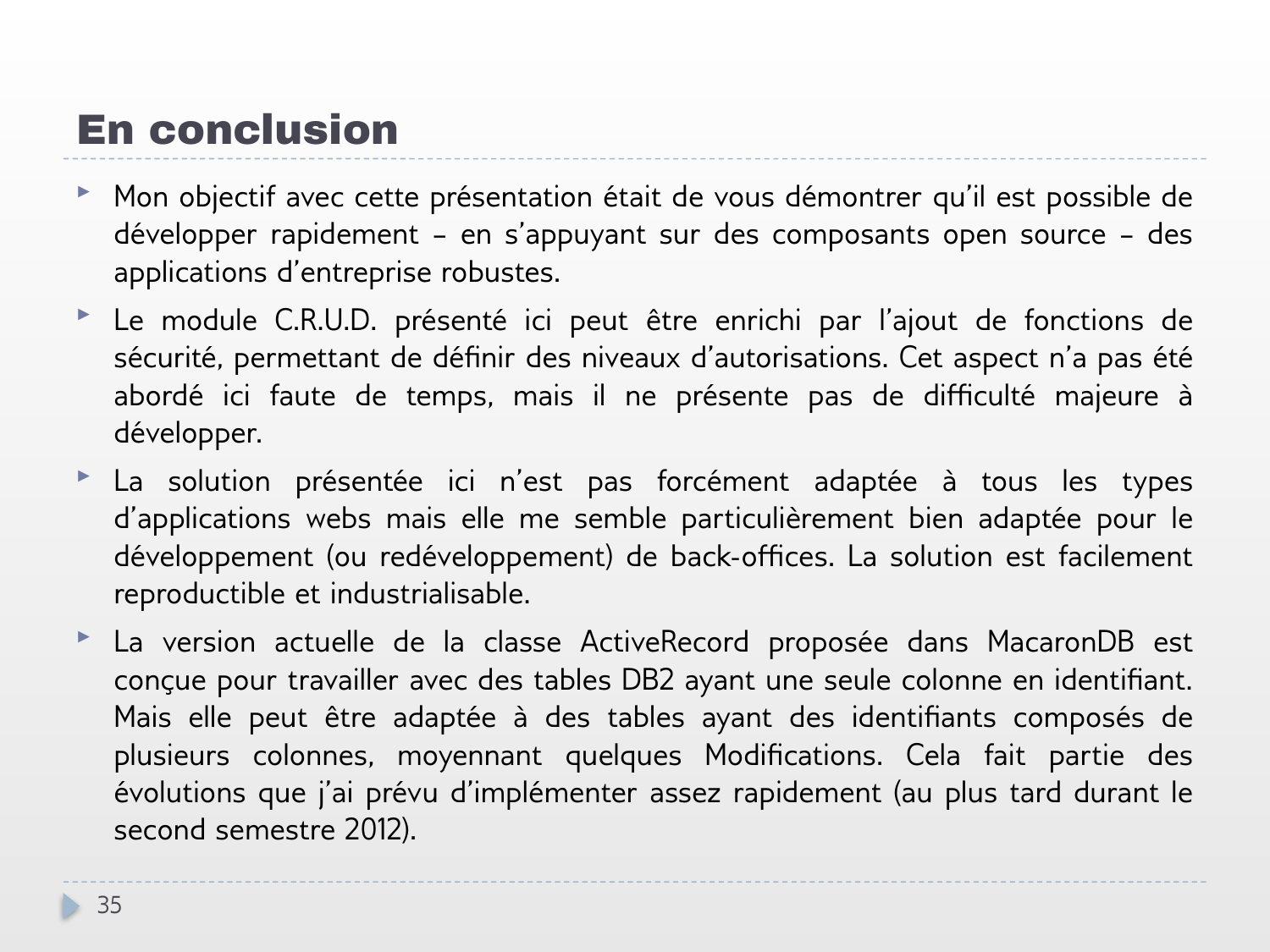

En conclusion
Mon objectif avec cette présentation était de vous démontrer qu’il est possible de développer rapidement – en s’appuyant sur des composants open source – des applications d’entreprise robustes.
Le module C.R.U.D. présenté ici peut être enrichi par l’ajout de fonctions de sécurité, permettant de définir des niveaux d’autorisations. Cet aspect n’a pas été abordé ici faute de temps, mais il ne présente pas de difficulté majeure à développer.
La solution présentée ici n’est pas forcément adaptée à tous les types d’applications webs mais elle me semble particulièrement bien adaptée pour le développement (ou redéveloppement) de back-offices. La solution est facilement reproductible et industrialisable.
La version actuelle de la classe ActiveRecord proposée dans MacaronDB est conçue pour travailler avec des tables DB2 ayant une seule colonne en identifiant. Mais elle peut être adaptée à des tables ayant des identifiants composés de plusieurs colonnes, moyennant quelques Modifications. Cela fait partie des évolutions que j’ai prévu d’implémenter assez rapidement (au plus tard durant le second semestre 2012).
35